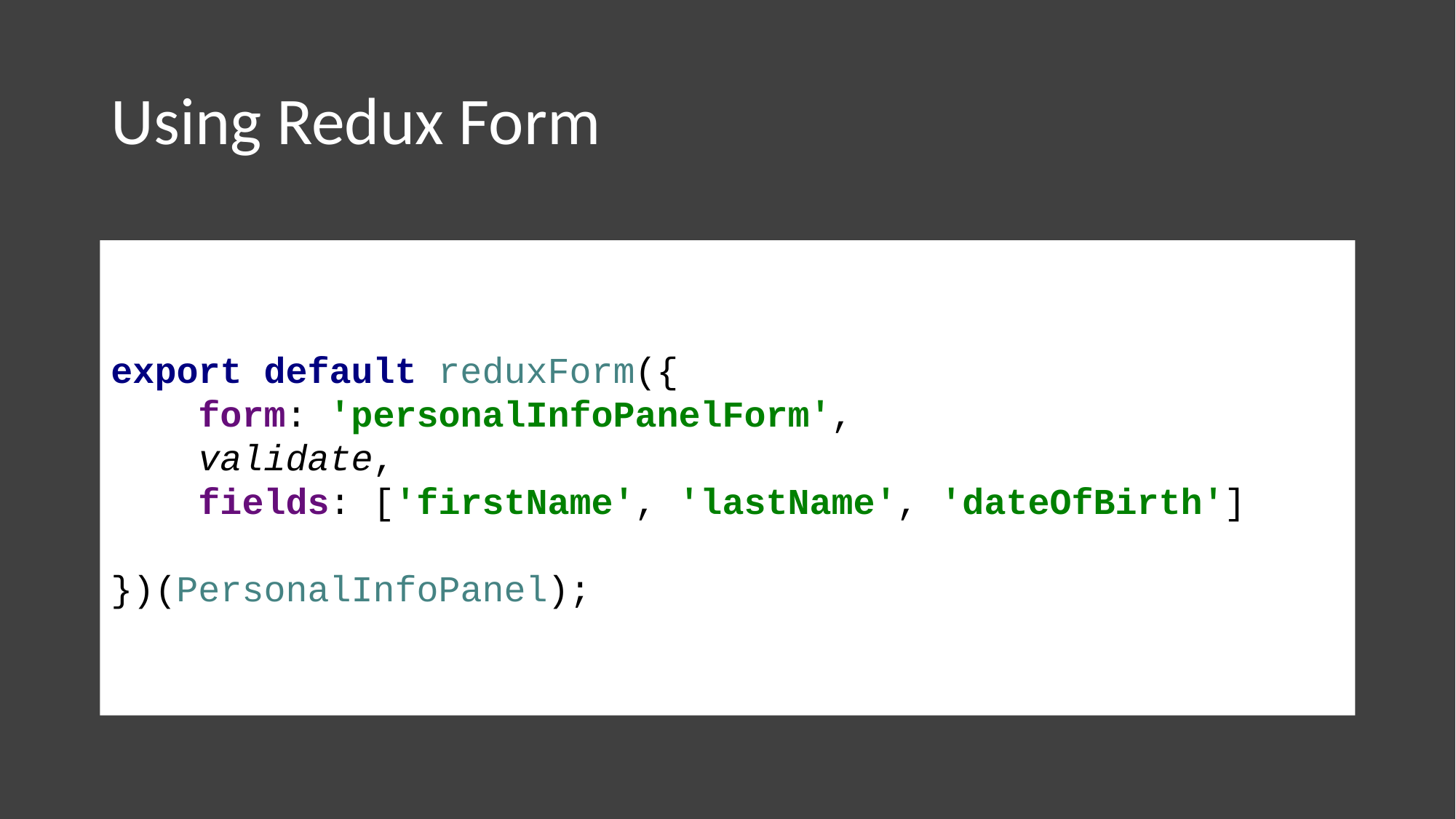

# Using Redux Form
export default reduxForm({
    form: 'personalInfoPanelForm',
    validate,
    fields: ['firstName', 'lastName', 'dateOfBirth']
})(PersonalInfoPanel);